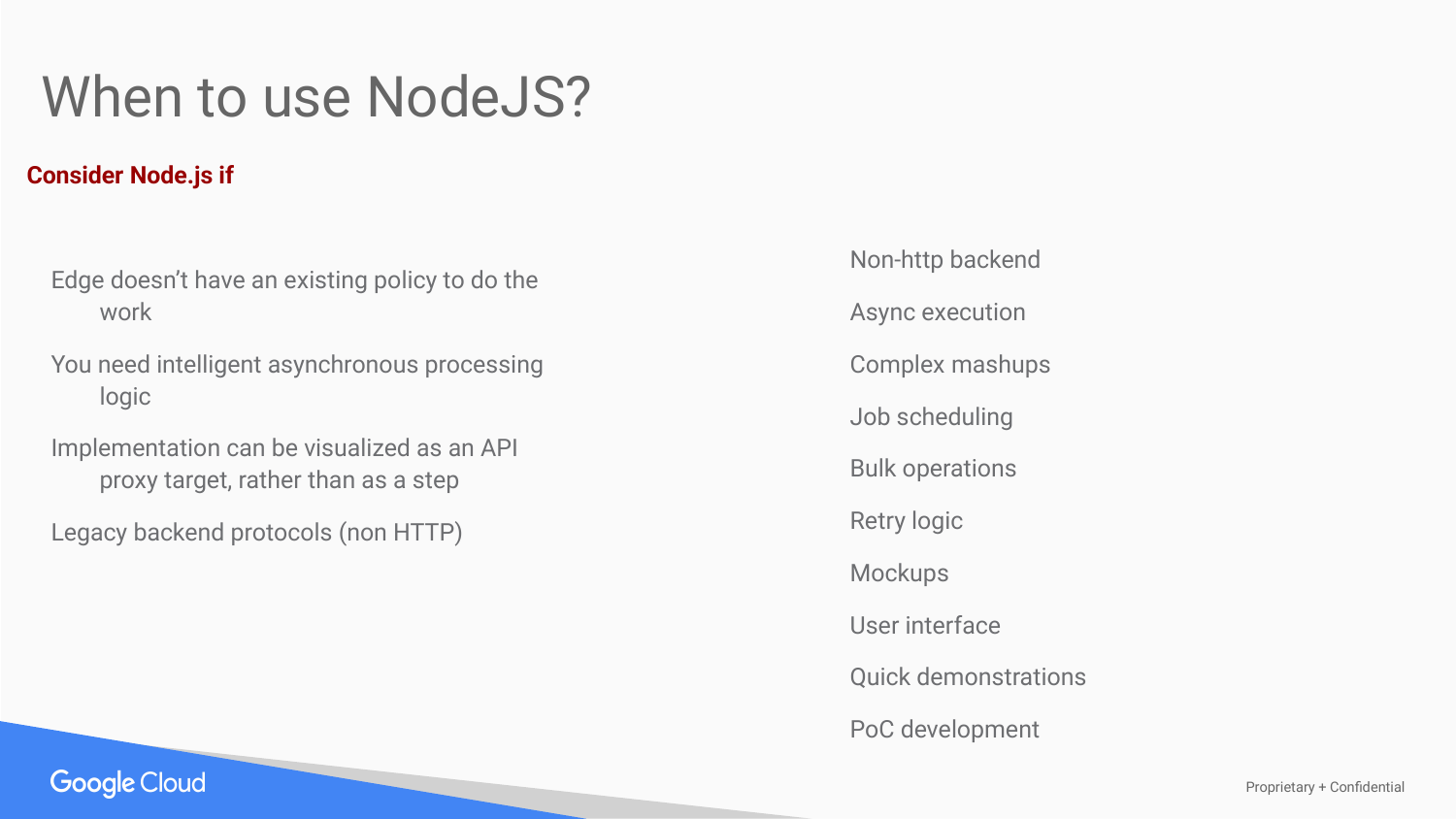

When to use NodeJS?

Non-http backend
Async execution
Complex mashups
Job scheduling
Bulk operations
Retry logic
Mockups
User interface
Quick demonstrations
PoC development
Consider Node.js if

Edge doesn’t have an existing policy to do the work
You need intelligent asynchronous processing logic
Implementation can be visualized as an API proxy target, rather than as a step
Legacy backend protocols (non HTTP)